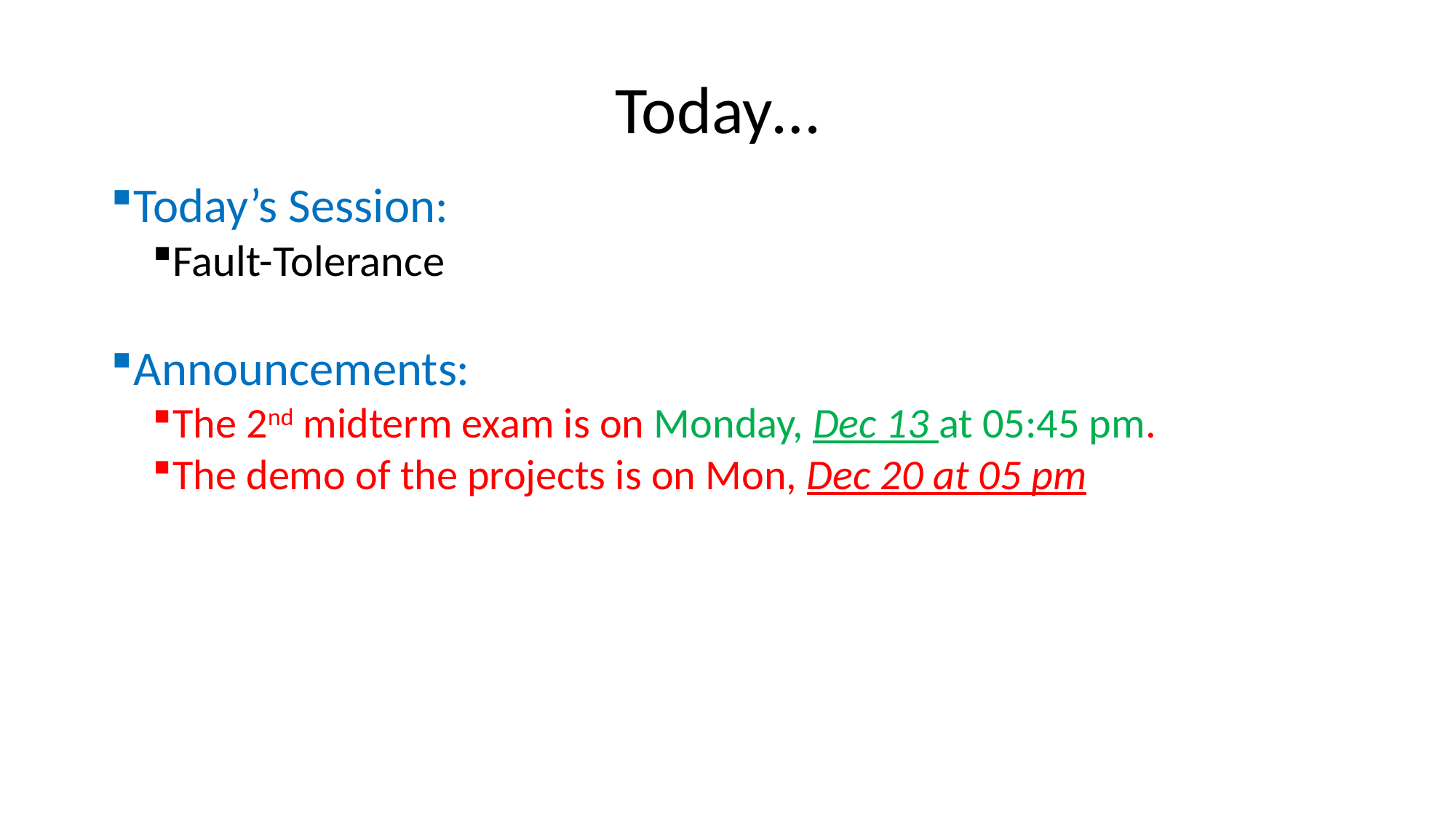

# Today…
Today’s Session:
Fault-Tolerance

Announcements:
The 2nd midterm exam is on Monday, Dec 13 at 05:45 pm.
The demo of the projects is on Mon, Dec 20 at 05 pm